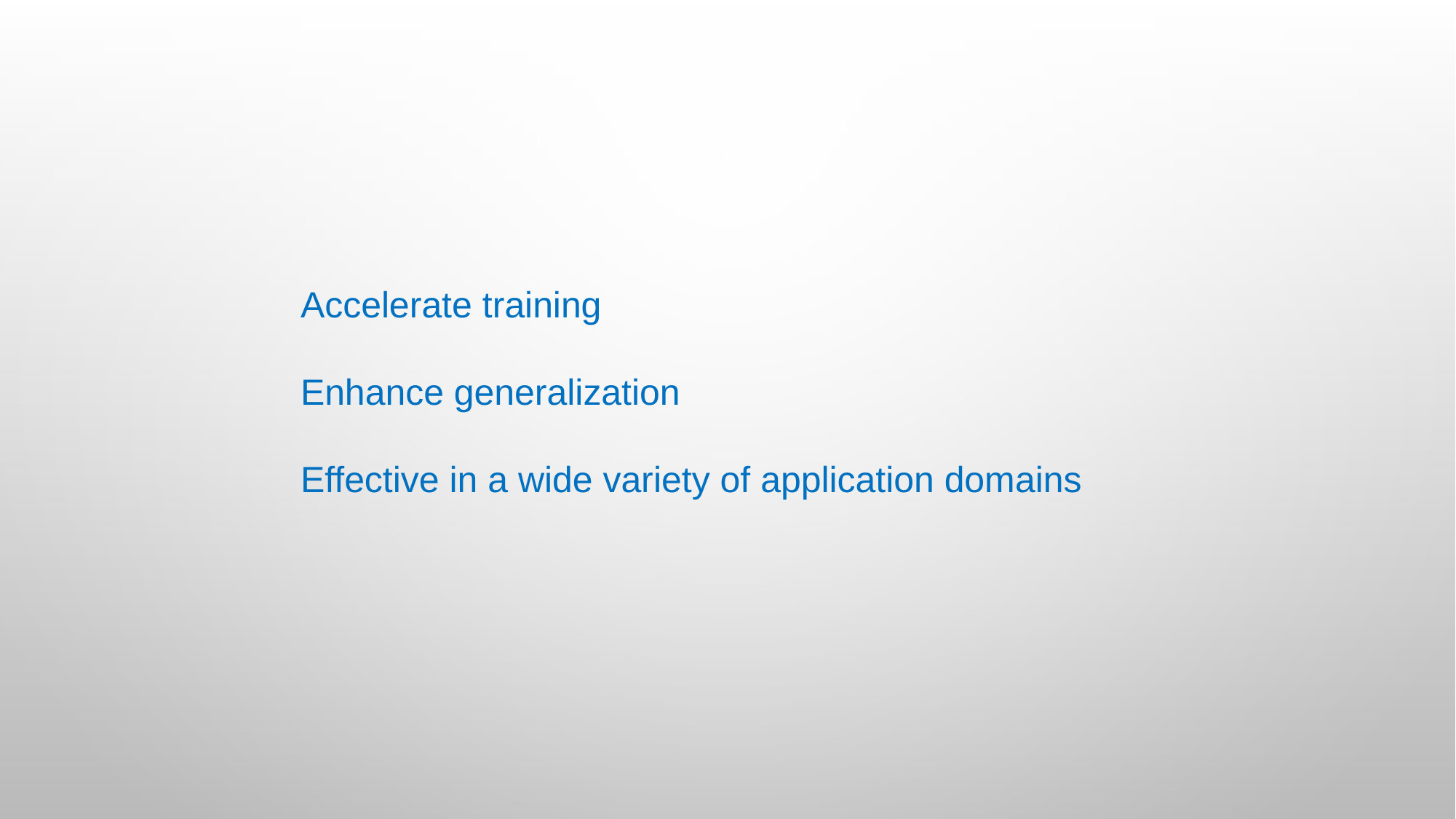

Accelerate training
Enhance generalization
Effective in a wide variety of application domains